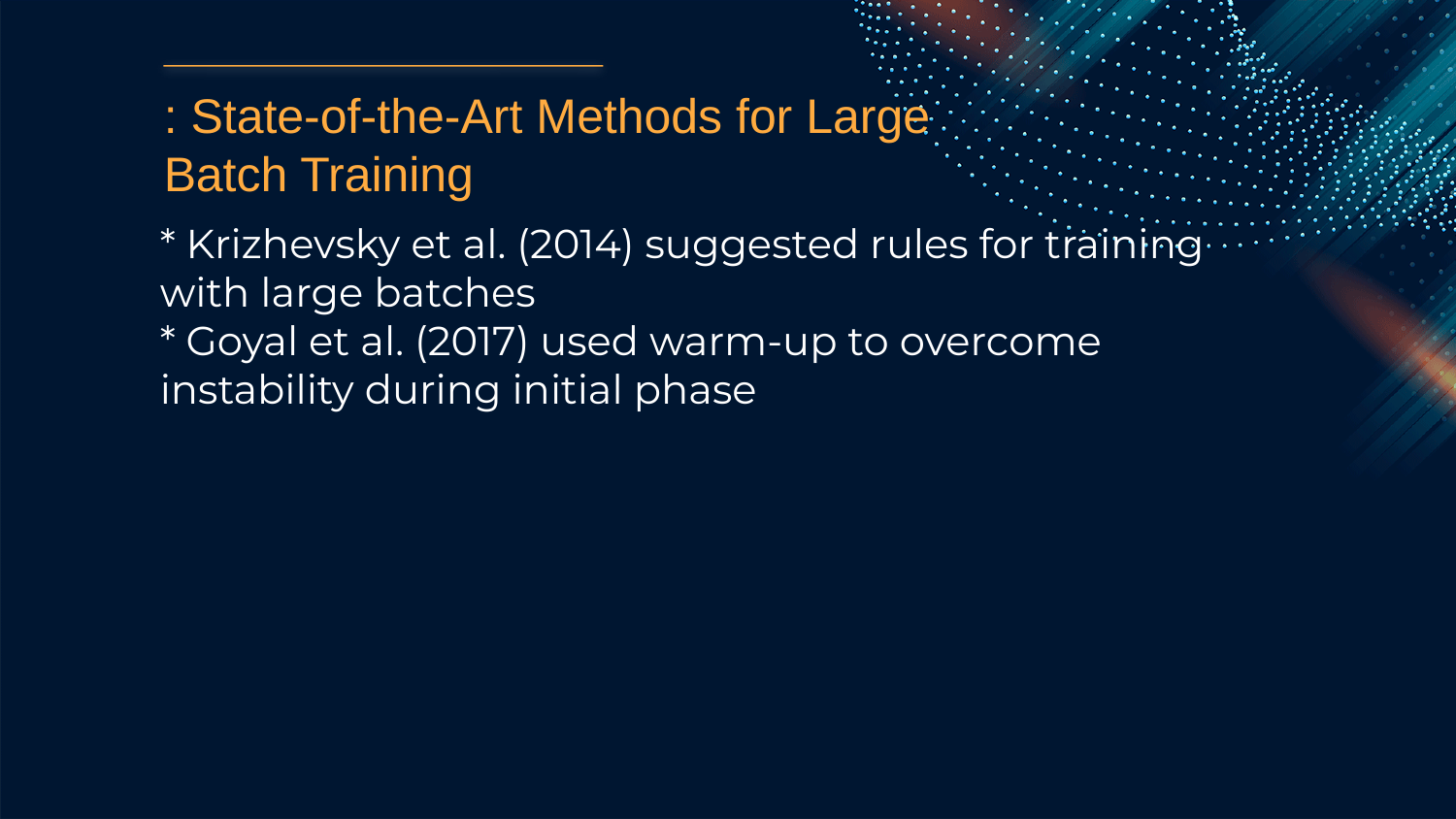

: State-of-the-Art Methods for Large Batch Training
* Krizhevsky et al. (2014) suggested rules for training with large batches
* Goyal et al. (2017) used warm-up to overcome instability during initial phase